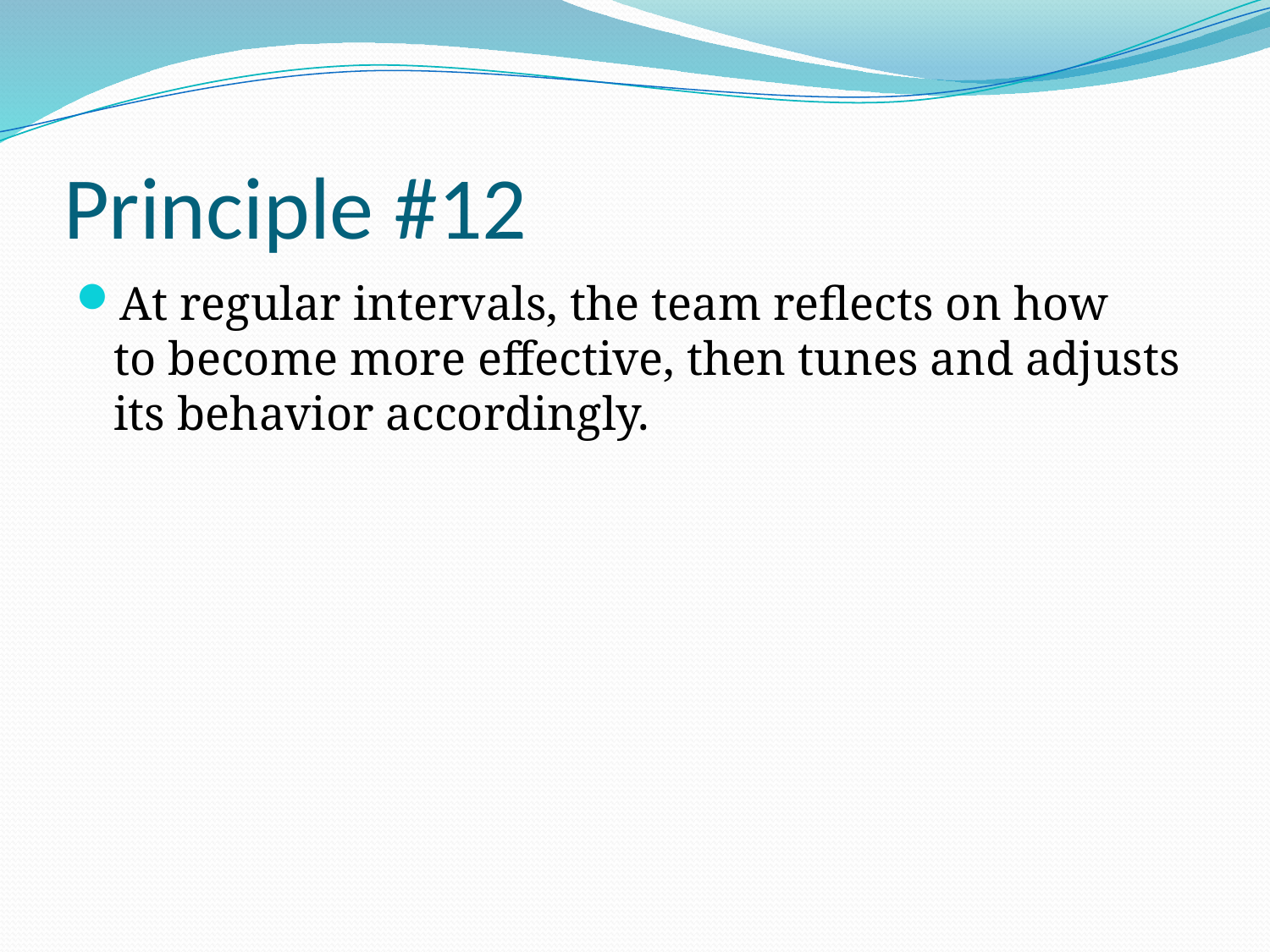

# Principle #12
At regular intervals, the team reflects on how
to become more effective, then tunes and adjusts
its behavior accordingly.